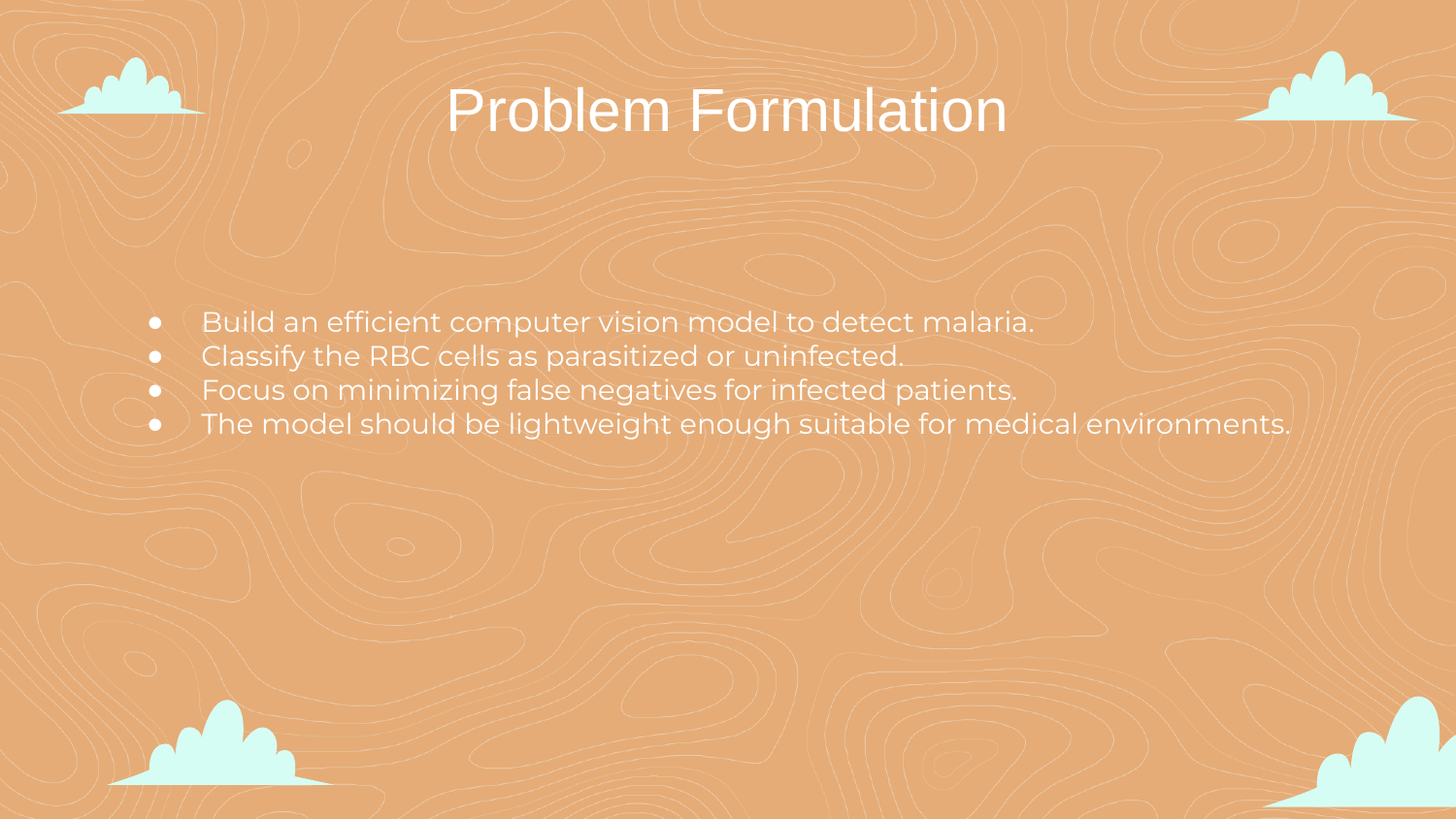

# Problem Formulation
Build an efficient computer vision model to detect malaria.
Classify the RBC cells as parasitized or uninfected.
Focus on minimizing false negatives for infected patients.
The model should be lightweight enough suitable for medical environments.